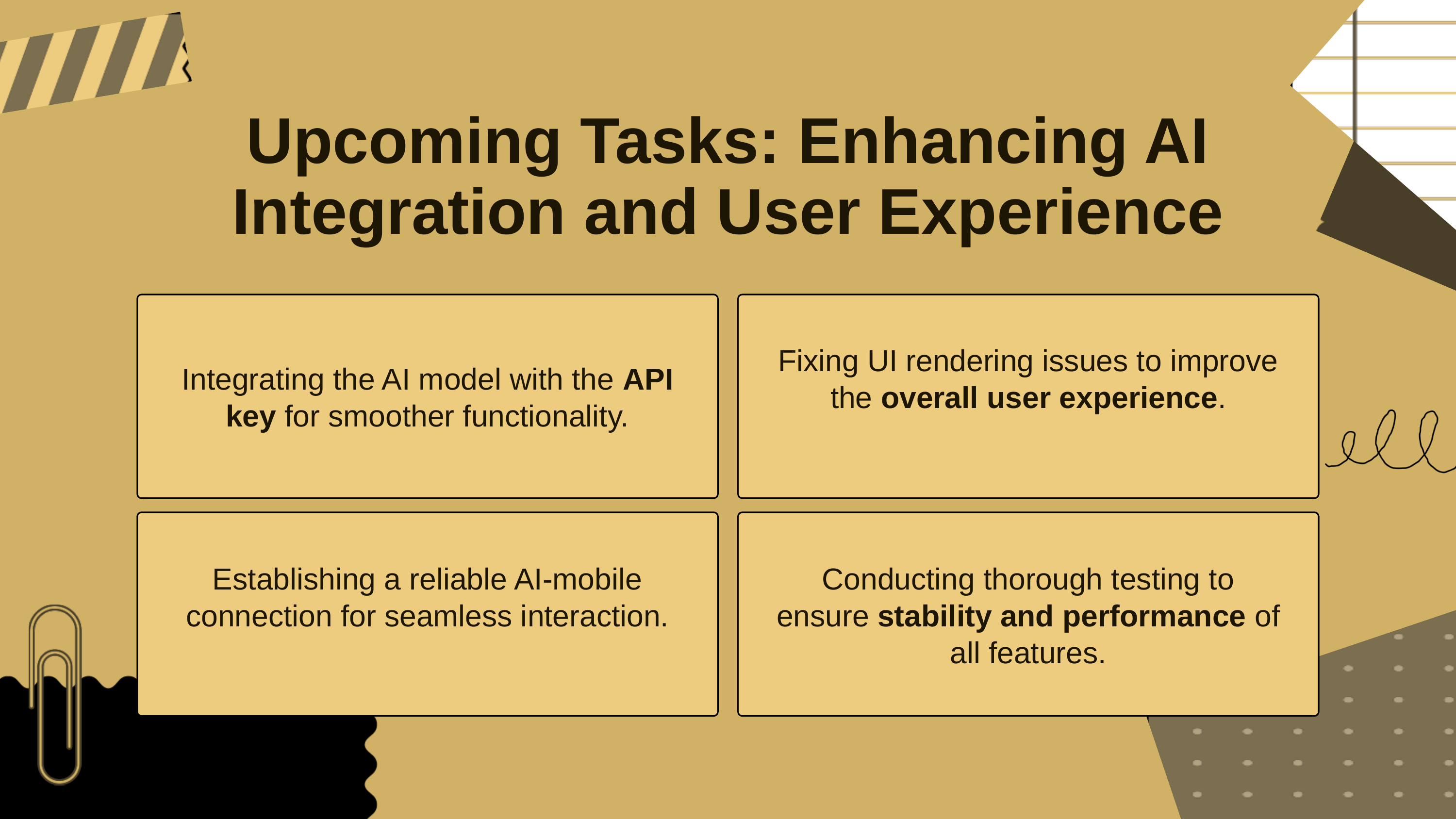

Upcoming Tasks: Enhancing AI Integration and User Experience

Fixing UI rendering issues to improve the overall user experience.
Integrating the AI model with the API key for smoother functionality.

Establishing a reliable AI-mobile connection for seamless interaction.
Conducting thorough testing to ensure stability and performance of all features.